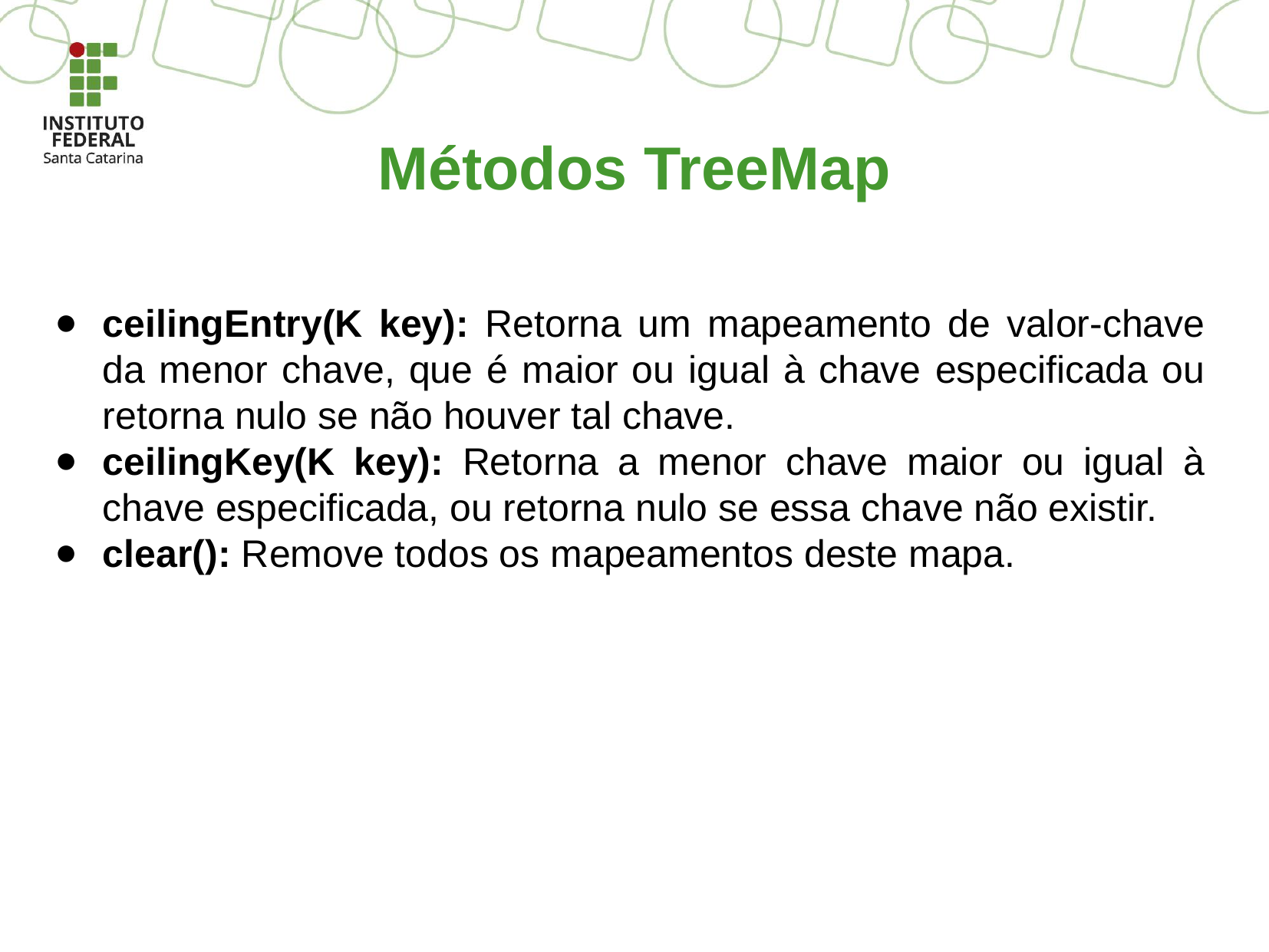

Métodos TreeMap
ceilingEntry​(K key): Retorna um mapeamento de valor-chave da menor chave, que é maior ou igual à chave especificada ou retorna nulo se não houver tal chave.
ceilingKey​(K key): Retorna a menor chave maior ou igual à chave especificada, ou retorna nulo se essa chave não existir.
clear​(): Remove todos os mapeamentos deste mapa.